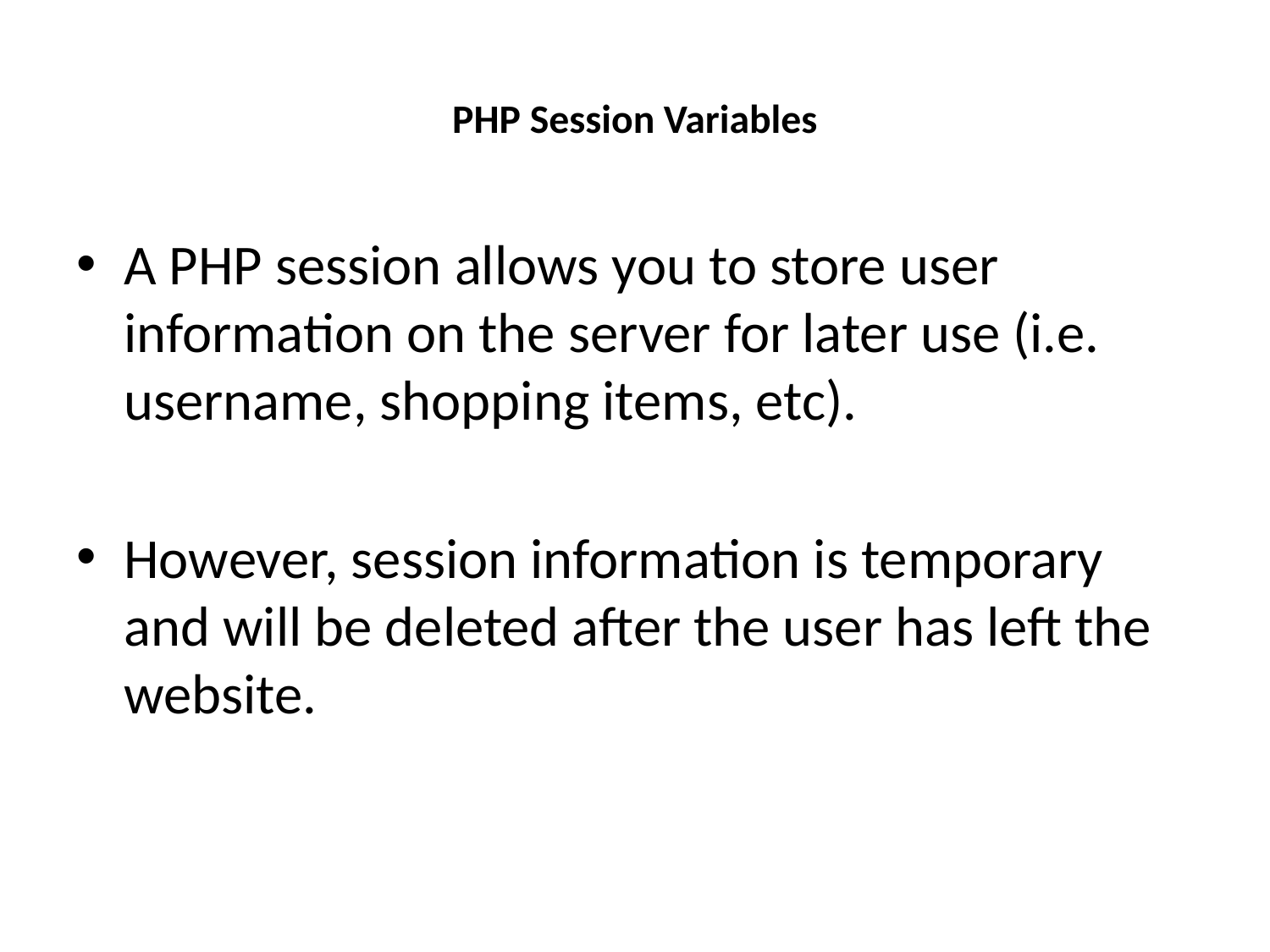

# PHP Session Variables
A PHP session allows you to store user information on the server for later use (i.e. username, shopping items, etc).

However, session information is temporary and will be deleted after the user has left the website.